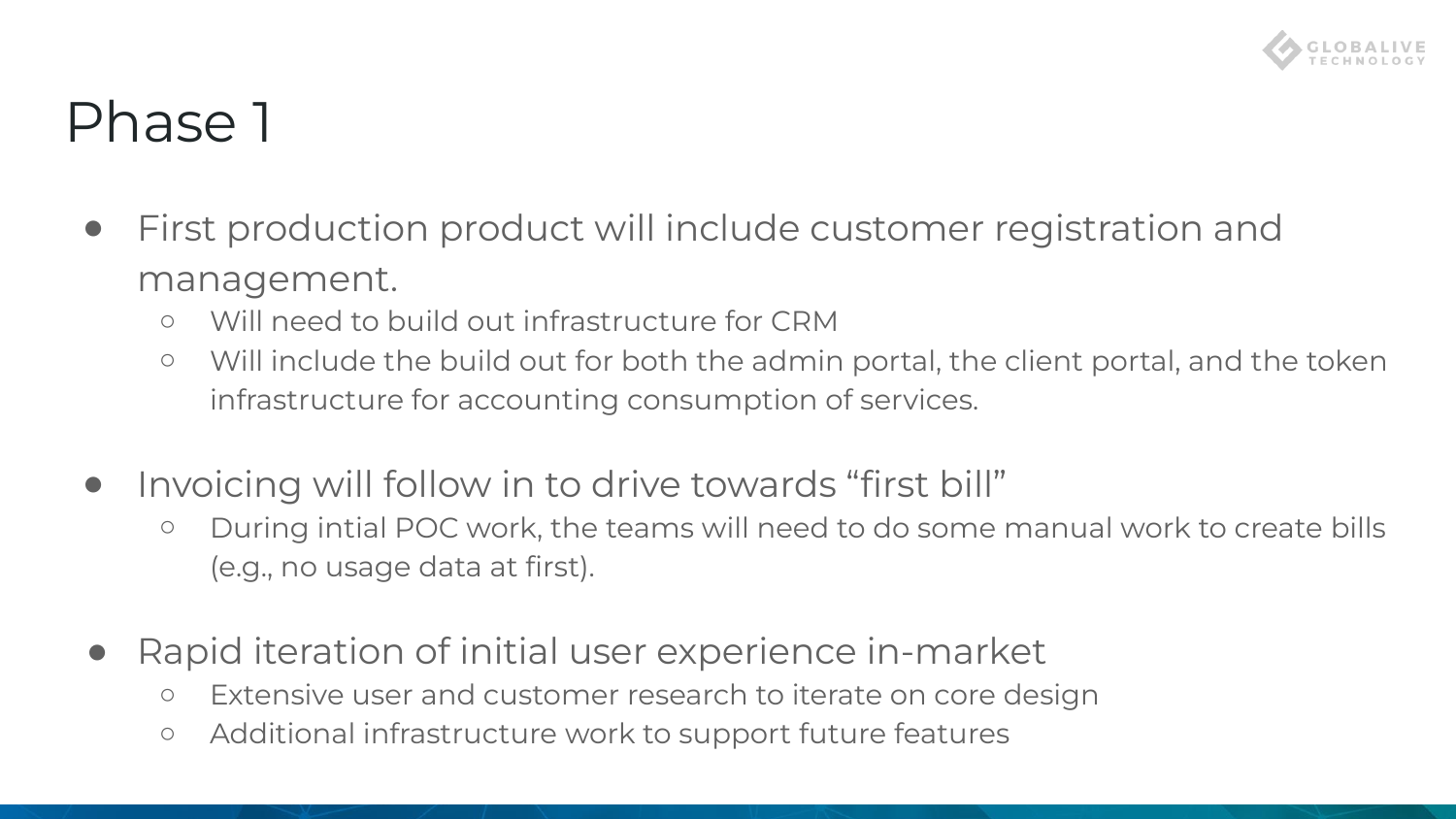

# Phase 1
First production product will include customer registration and management.
Will need to build out infrastructure for CRM
Will include the build out for both the admin portal, the client portal, and the token infrastructure for accounting consumption of services.
Invoicing will follow in to drive towards “first bill”
During intial POC work, the teams will need to do some manual work to create bills (e.g., no usage data at first).
Rapid iteration of initial user experience in-market
Extensive user and customer research to iterate on core design
Additional infrastructure work to support future features